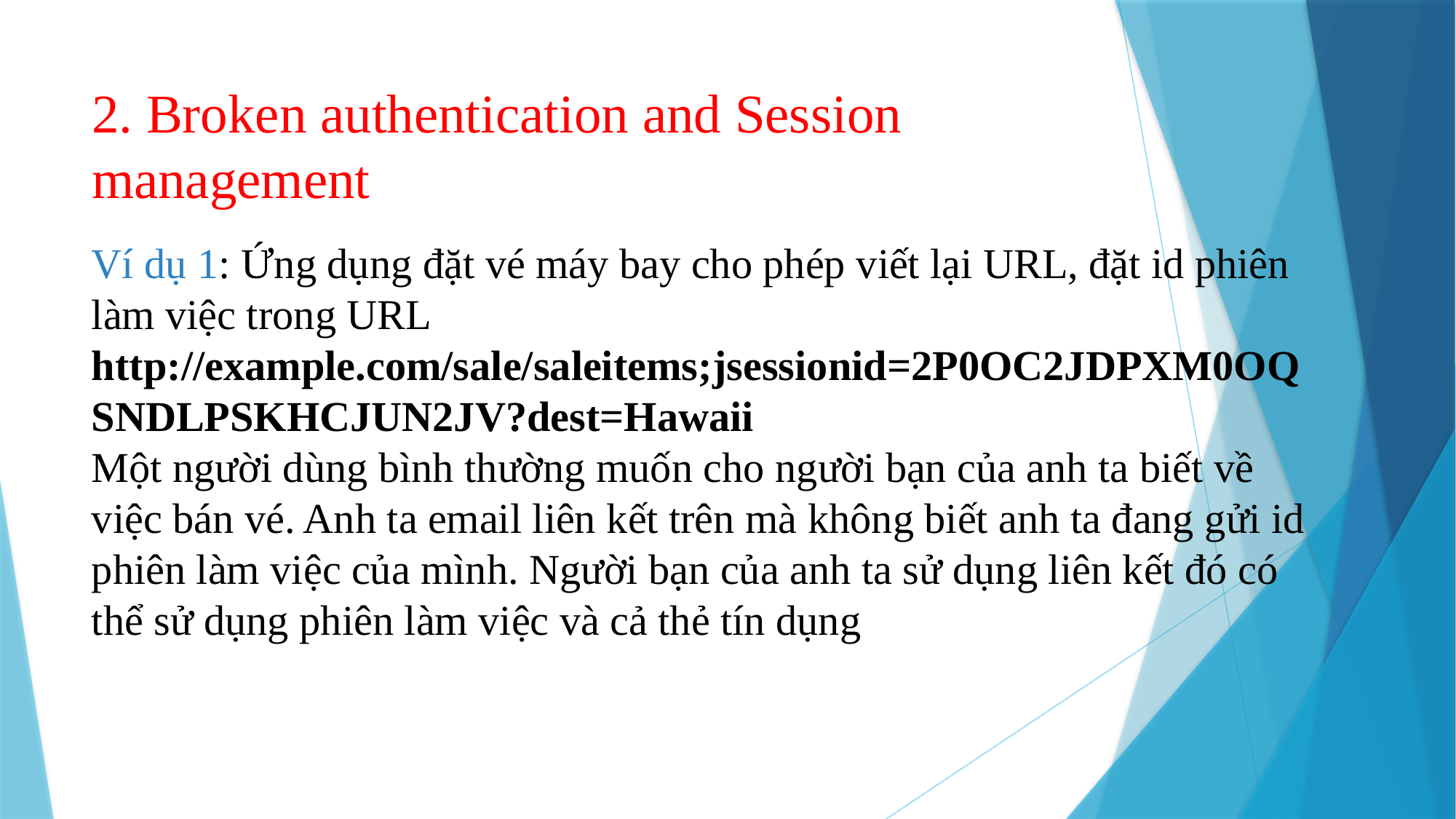

# 2. Broken authentication and Session management
Ví dụ 1: Ứng dụng đặt vé máy bay cho phép viết lại URL, đặt id phiên làm việc trong URL http://example.com/sale/saleitems;jsessionid=2P0OC2JDPXM0OQSNDLPSKHCJUN2JV?dest=Hawaii
Một người dùng bình thường muốn cho người bạn của anh ta biết về việc bán vé. Anh ta email liên kết trên mà không biết anh ta đang gửi id phiên làm việc của mình. Người bạn của anh ta sử dụng liên kết đó có thể sử dụng phiên làm việc và cả thẻ tín dụng